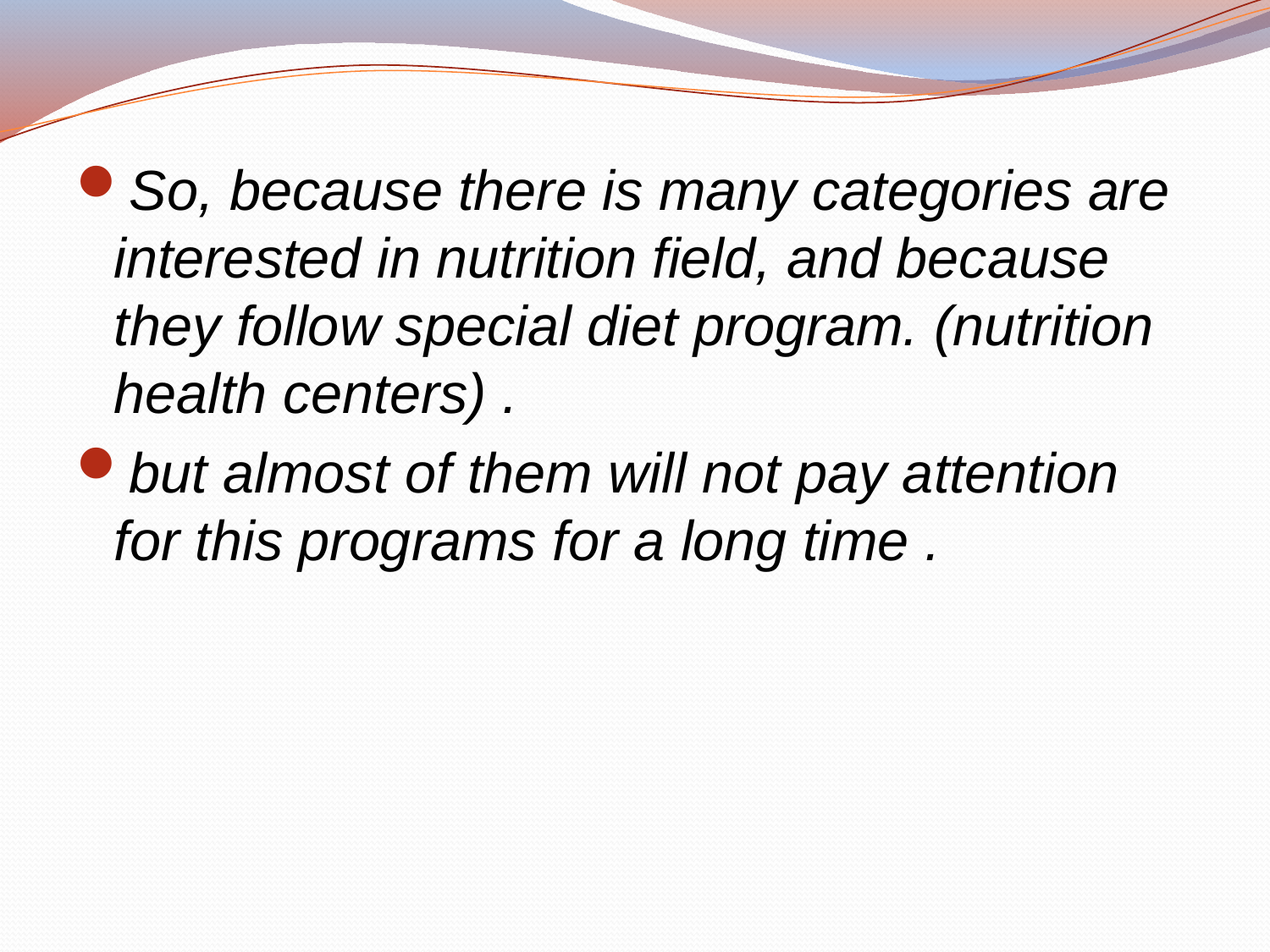

So, because there is many categories are interested in nutrition field, and because they follow special diet program. (nutrition health centers) .
but almost of them will not pay attention for this programs for a long time .